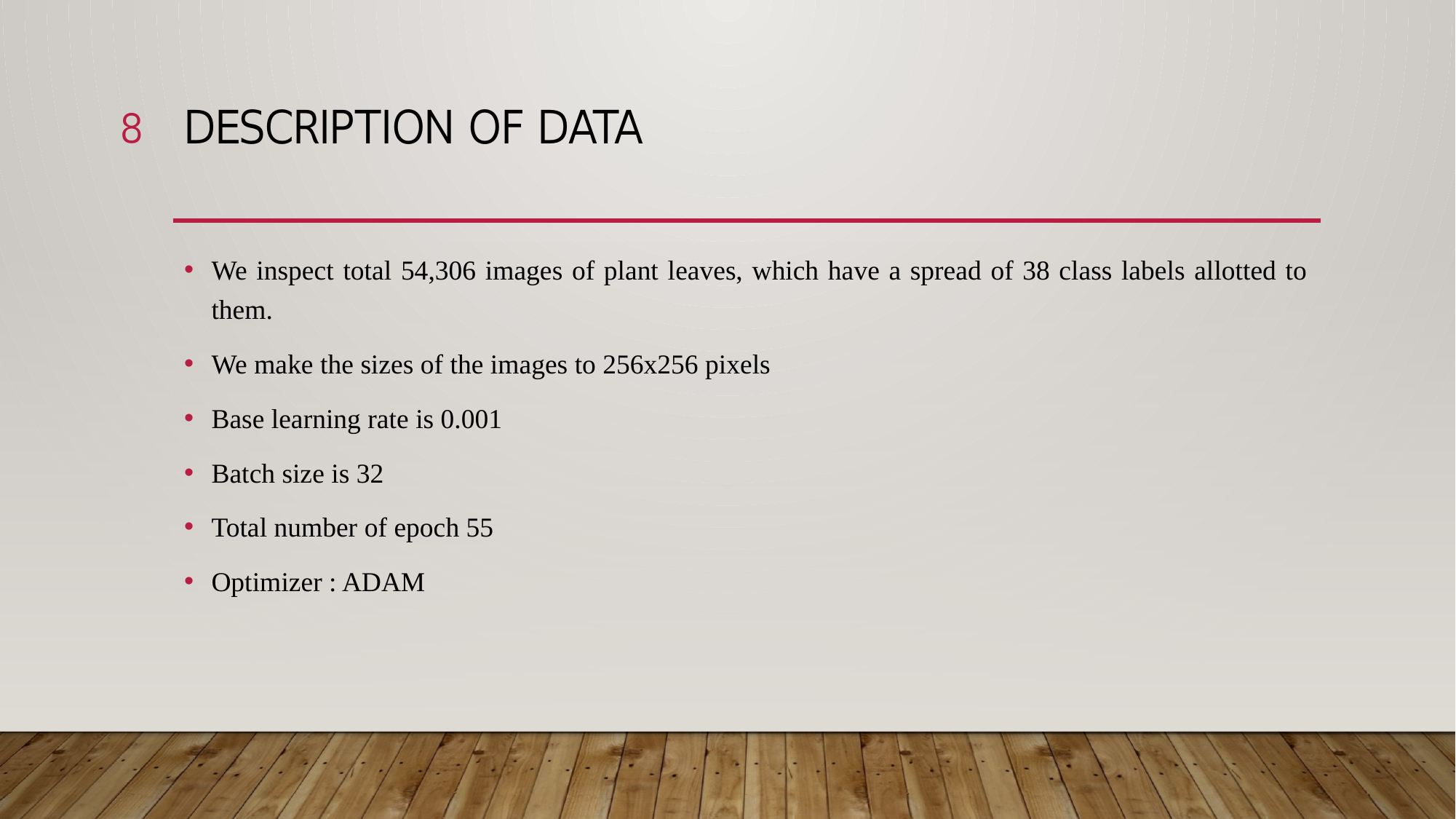

8
# Description of data
We inspect total 54,306 images of plant leaves, which have a spread of 38 class labels allotted to them.
We make the sizes of the images to 256x256 pixels
Base learning rate is 0.001
Batch size is 32
Total number of epoch 55
Optimizer : ADAM